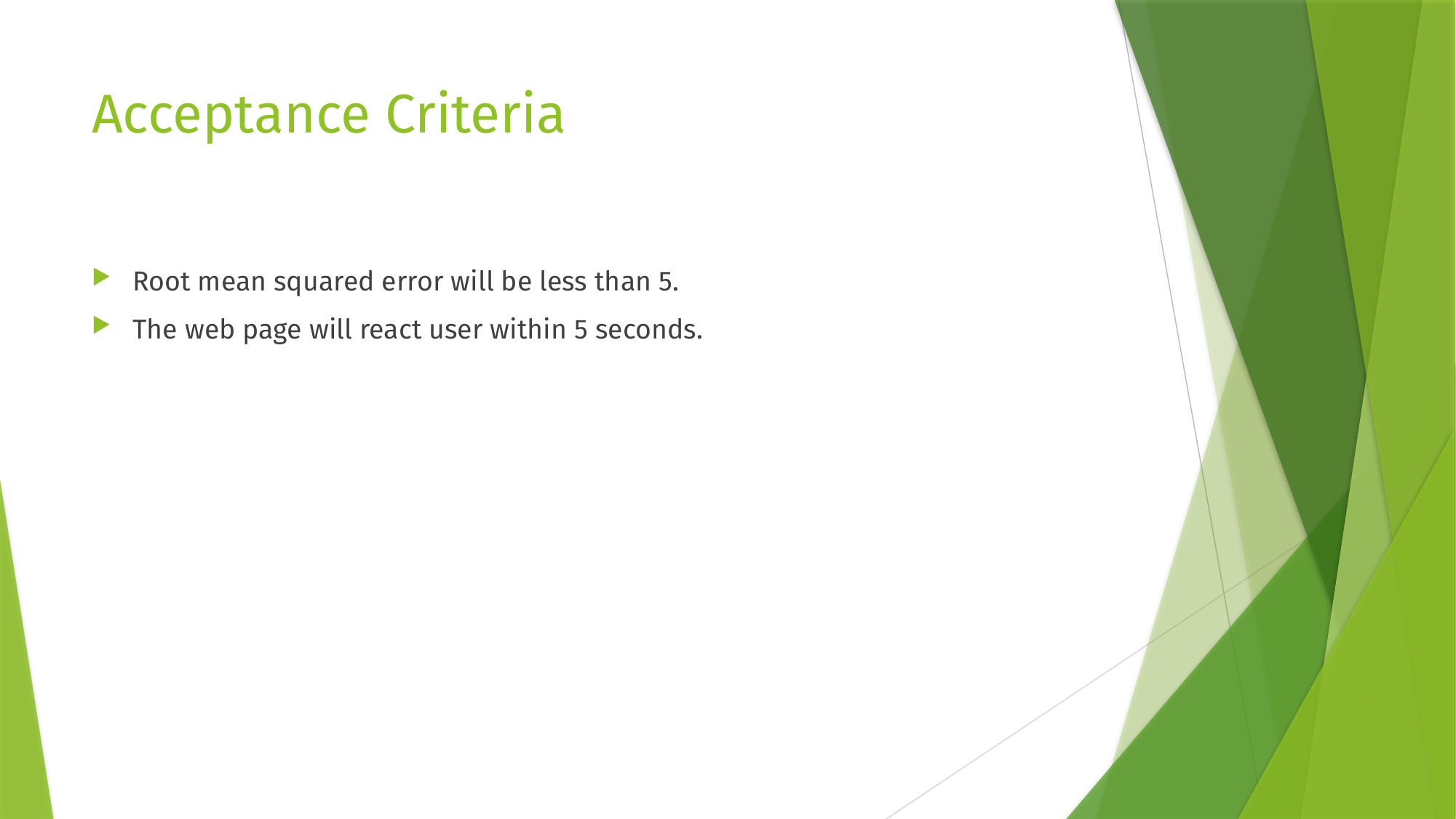

# Acceptance Criteria
Root mean squared error will be less than 5.
The web page will react user within 5 seconds.